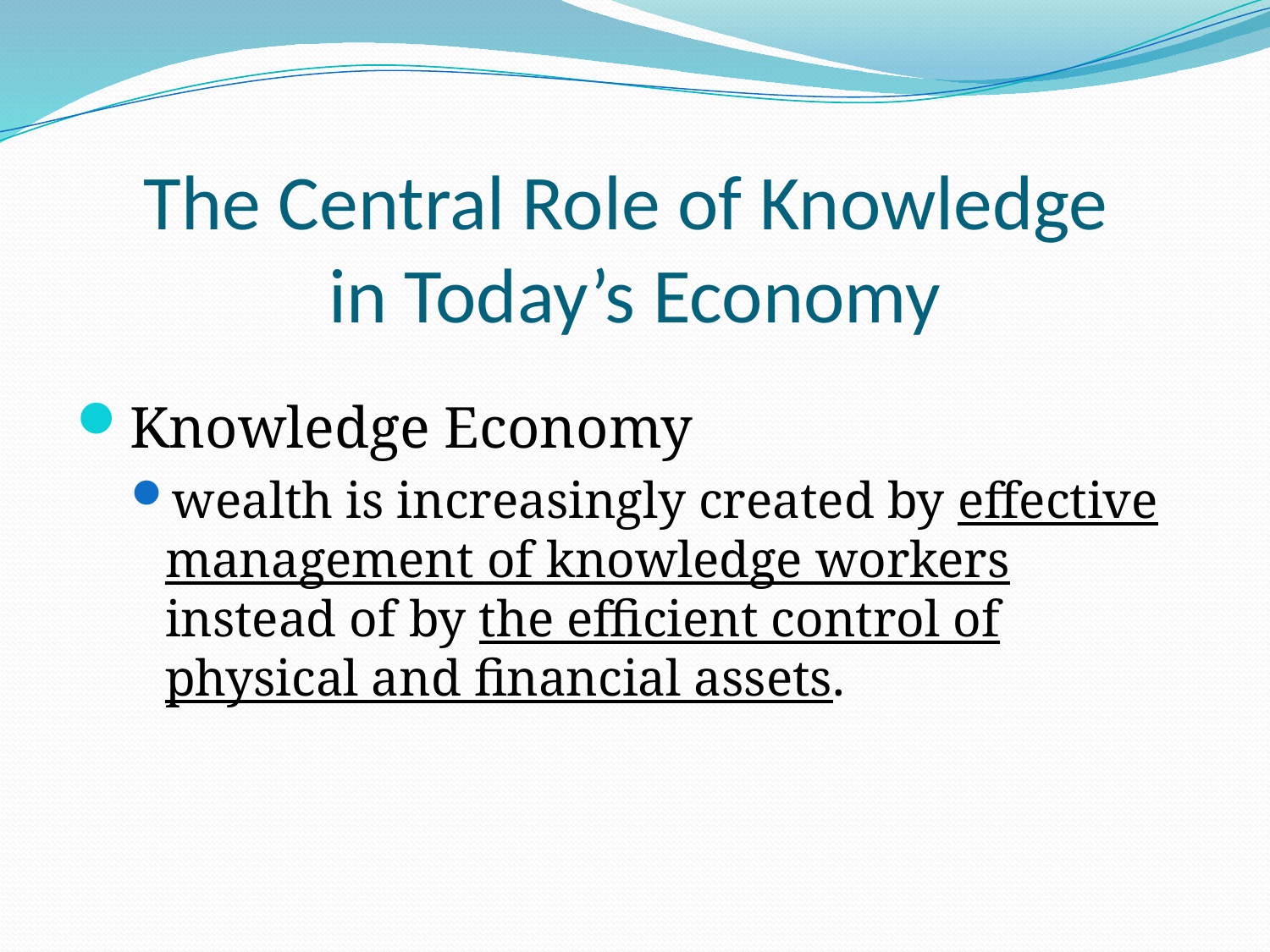

# The Central Role of Knowledge in Today’s Economy
Knowledge Economy
wealth is increasingly created by effective management of knowledge workers instead of by the efficient control of physical and financial assets.